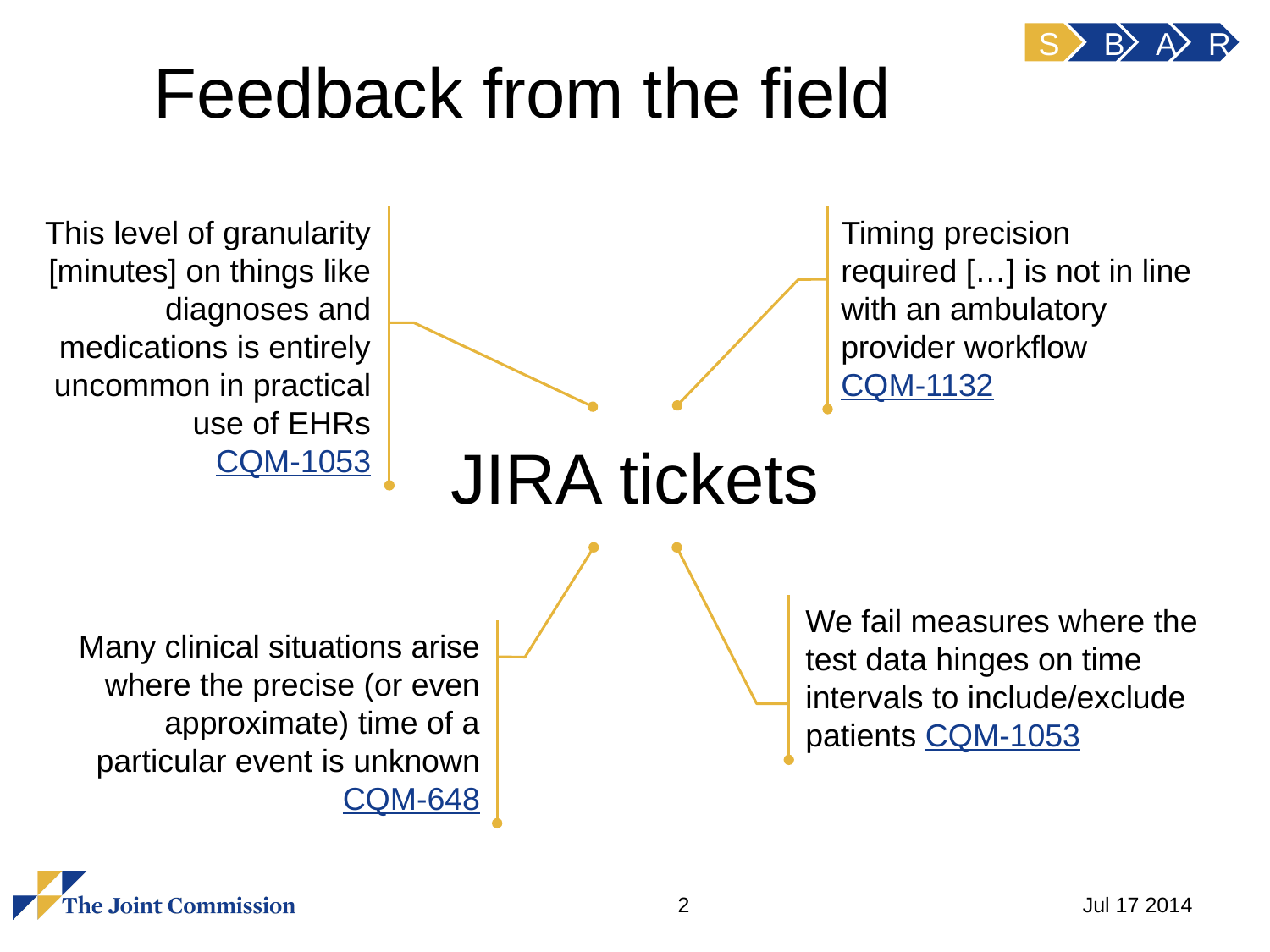

S
B
A
R
# Feedback from the field
This level of granularity [minutes] on things like diagnoses and medications is entirely uncommon in practical use of EHRs
CQM-1053
Timing precision required […] is not in line with an ambulatory provider workflow
CQM-1132
JIRA tickets
We fail measures where the test data hinges on time intervals to include/exclude patients CQM-1053
Many clinical situations arise where the precise (or even approximate) time of a particular event is unknown
CQM-648